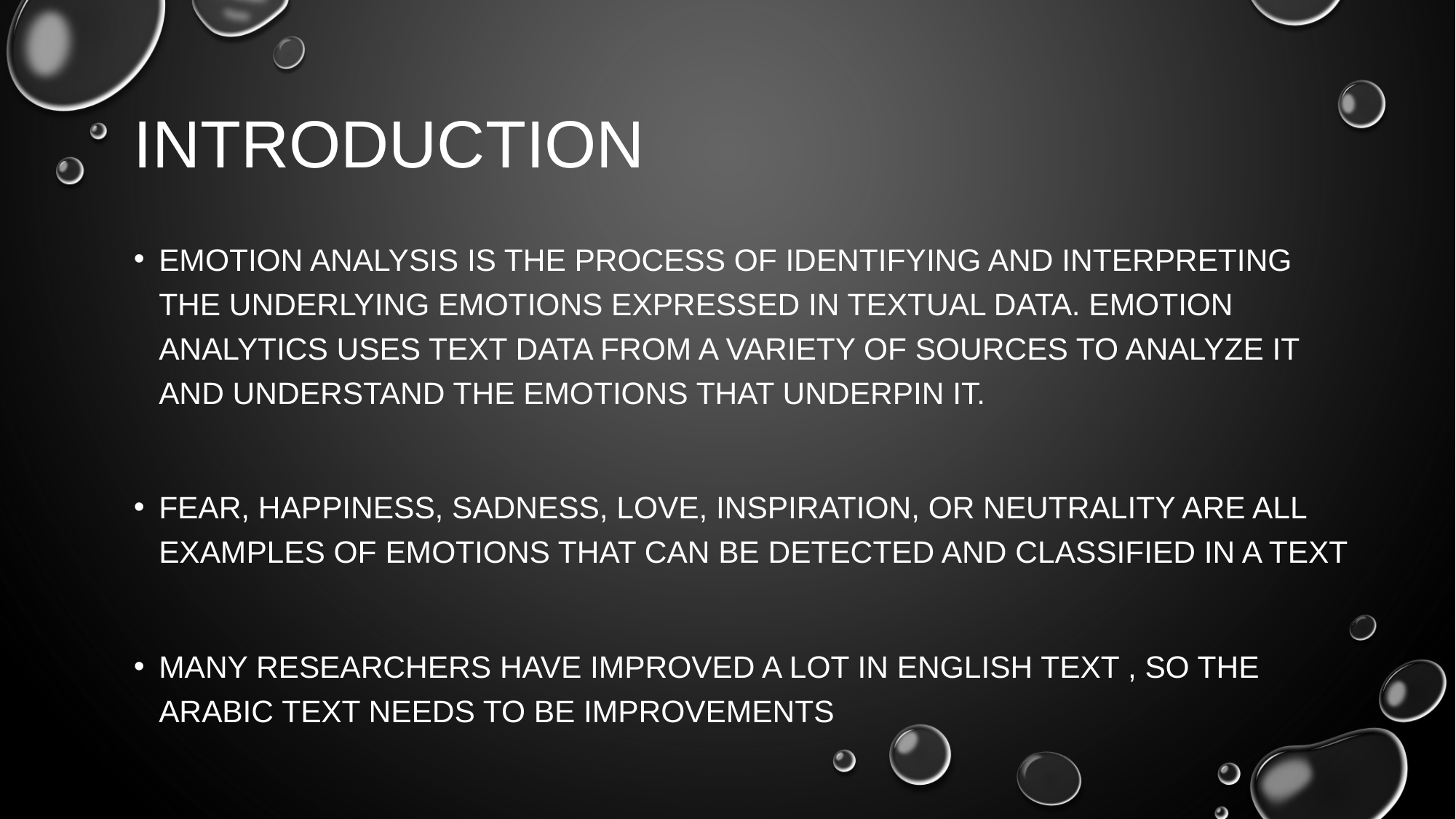

# Introduction
Emotion analysis is the process of identifying and interpreting the underlying emotions expressed in textual data. Emotion analytics uses text data from a variety of sources to analyze it and understand the emotions that underpin it.

Fear, happiness, sadness, love, inspiration, or neutrality are all examples of emotions that can be detected and classified in a text

Many researchers have improved a lot in English text , so the Arabic text needs to be improvements